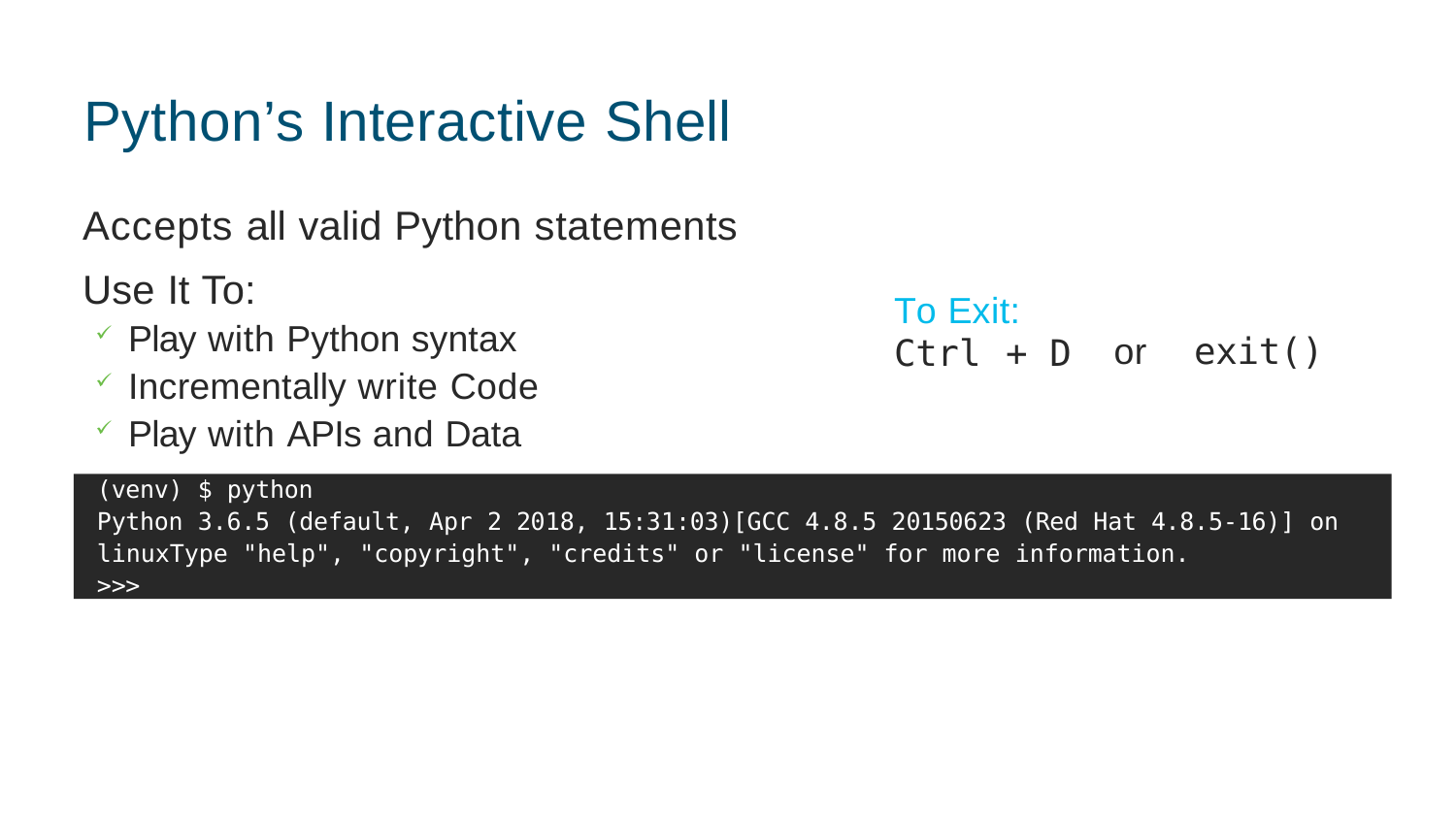

Python’s Interactive Shell
Accepts all valid Python statements
Use It To:
Play with Python syntax
Incrementally write Code
Play with APIs and Data
To Exit:
Ctrl	+	D
or	exit()
(venv)  $  python
Python  3.6.5  (default,  Apr  2  2018,  15:31:03)[GCC  4.8.5  20150623  (Red  Hat  4.8.5-16)]  on
linuxType  "help",  "copyright",  "credits"  or  "license"  for  more  information.
>>>